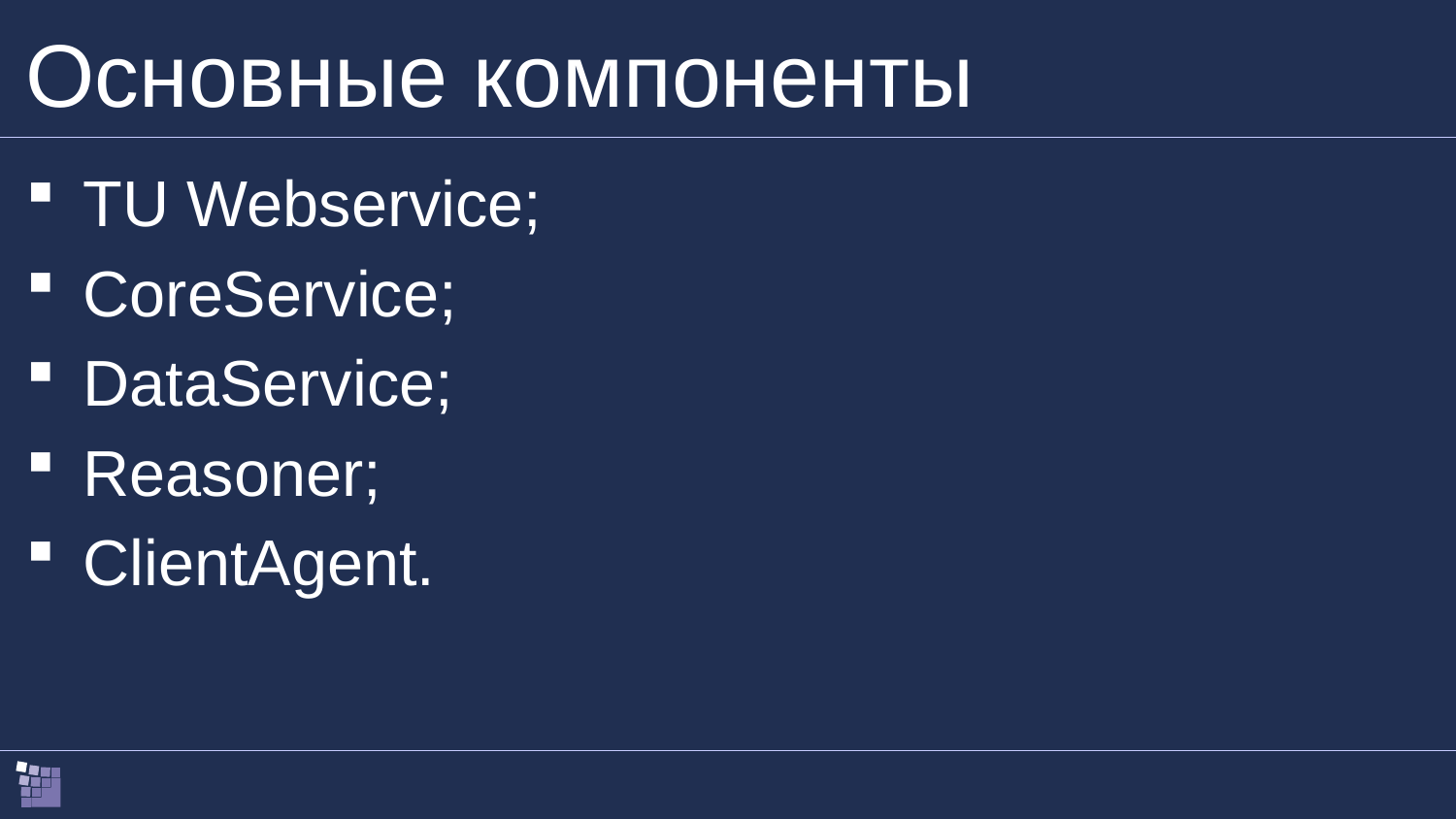

# Основные компоненты
TU Webservice;
CoreService;
DataService;
Reasoner;
ClientAgent.